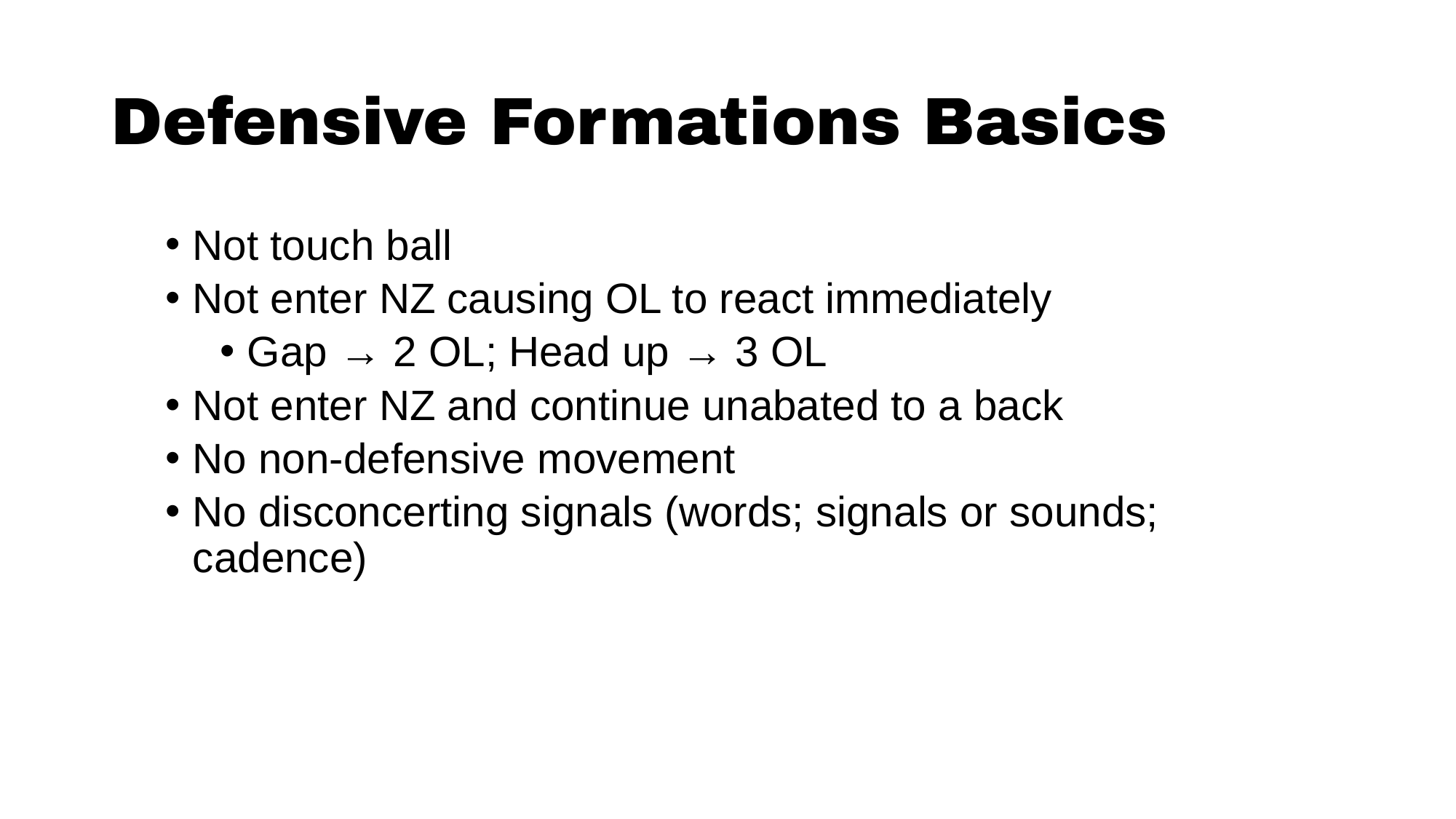

# Defensive Formations Basics
Not touch ball
Not enter NZ causing OL to react immediately
Gap → 2 OL; Head up → 3 OL
Not enter NZ and continue unabated to a back
No non-defensive movement
No disconcerting signals (words; signals or sounds; cadence)